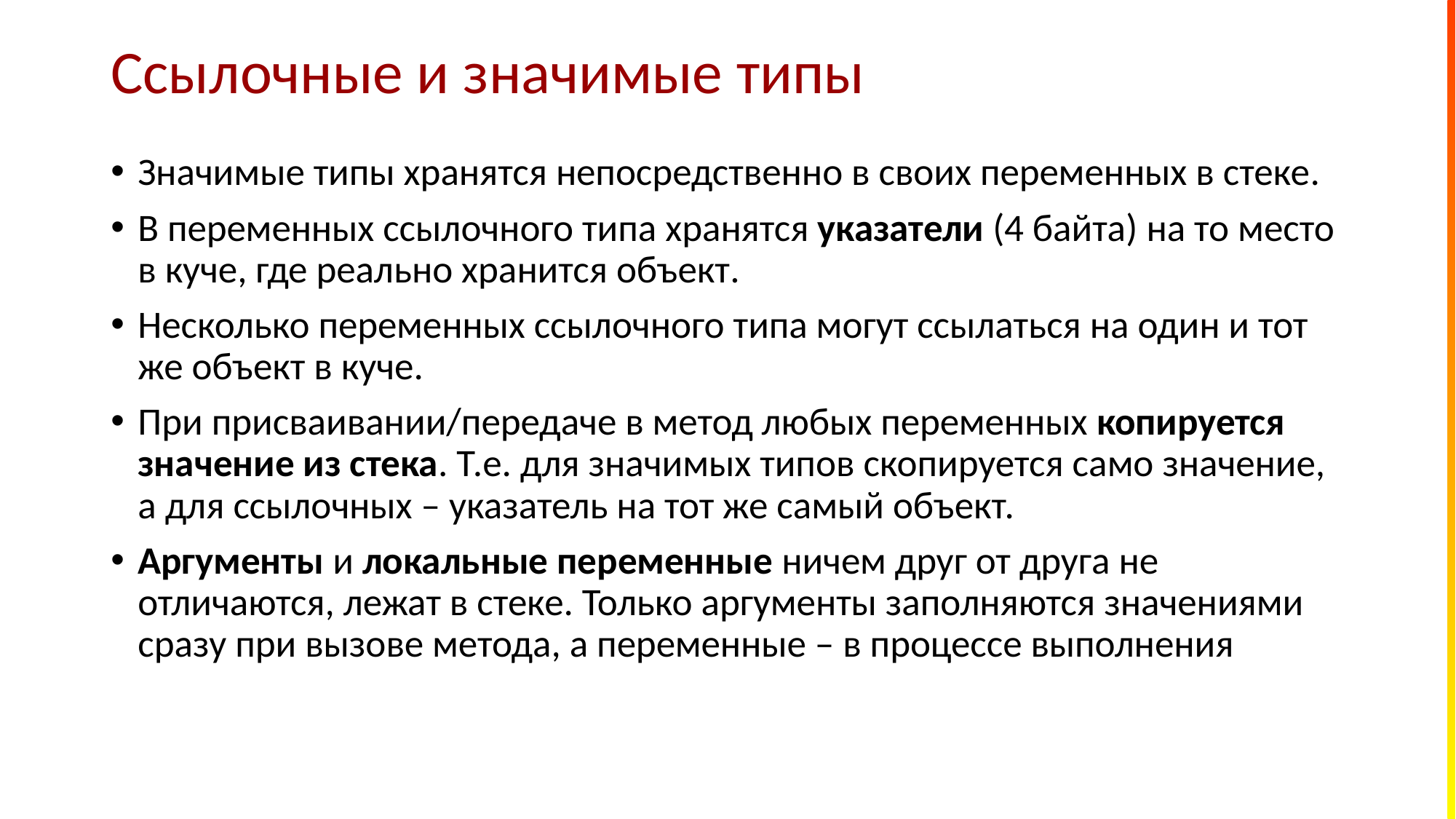

# Ссылочные и значимые типы
Значимые типы хранятся непосредственно в своих переменных в стеке.
В переменных ссылочного типа хранятся указатели (4 байта) на то место в куче, где реально хранится объект.
Несколько переменных ссылочного типа могут ссылаться на один и тот же объект в куче.
При присваивании/передаче в метод любых переменных копируется значение из стека. Т.е. для значимых типов скопируется само значение, а для ссылочных – указатель на тот же самый объект.
Аргументы и локальные переменные ничем друг от друга не отличаются, лежат в стеке. Только аргументы заполняются значениями сразу при вызове метода, а переменные – в процессе выполнения